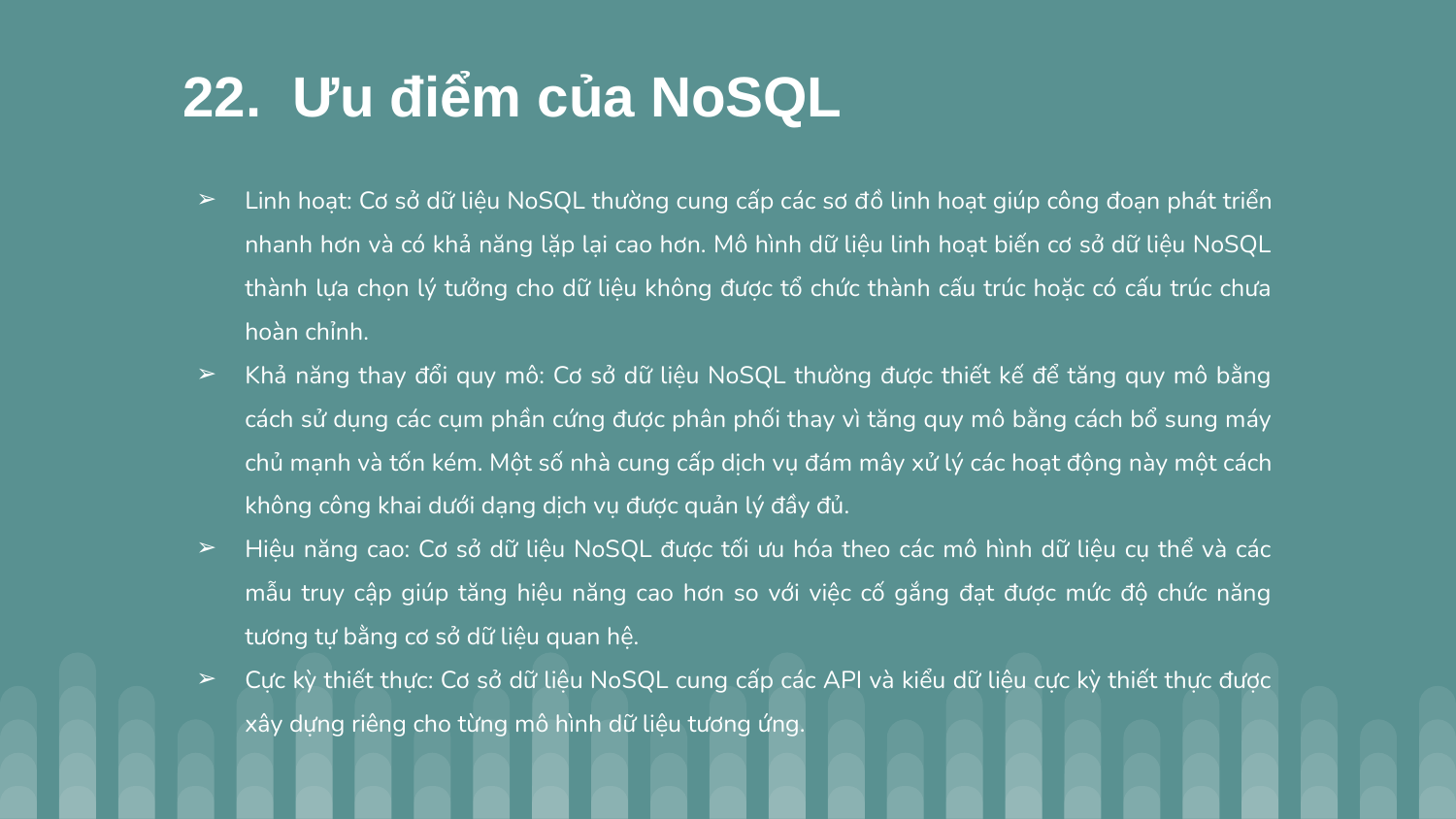

# 22.  Ưu điểm của NoSQL
Linh hoạt: Cơ sở dữ liệu NoSQL thường cung cấp các sơ đồ linh hoạt giúp công đoạn phát triển nhanh hơn và có khả năng lặp lại cao hơn. Mô hình dữ liệu linh hoạt biến cơ sở dữ liệu NoSQL thành lựa chọn lý tưởng cho dữ liệu không được tổ chức thành cấu trúc hoặc có cấu trúc chưa hoàn chỉnh.
Khả năng thay đổi quy mô: Cơ sở dữ liệu NoSQL thường được thiết kế để tăng quy mô bằng cách sử dụng các cụm phần cứng được phân phối thay vì tăng quy mô bằng cách bổ sung máy chủ mạnh và tốn kém. Một số nhà cung cấp dịch vụ đám mây xử lý các hoạt động này một cách không công khai dưới dạng dịch vụ được quản lý đầy đủ.
Hiệu năng cao: Cơ sở dữ liệu NoSQL được tối ưu hóa theo các mô hình dữ liệu cụ thể và các mẫu truy cập giúp tăng hiệu năng cao hơn so với việc cố gắng đạt được mức độ chức năng tương tự bằng cơ sở dữ liệu quan hệ.
Cực kỳ thiết thực: Cơ sở dữ liệu NoSQL cung cấp các API và kiểu dữ liệu cực kỳ thiết thực được xây dựng riêng cho từng mô hình dữ liệu tương ứng.